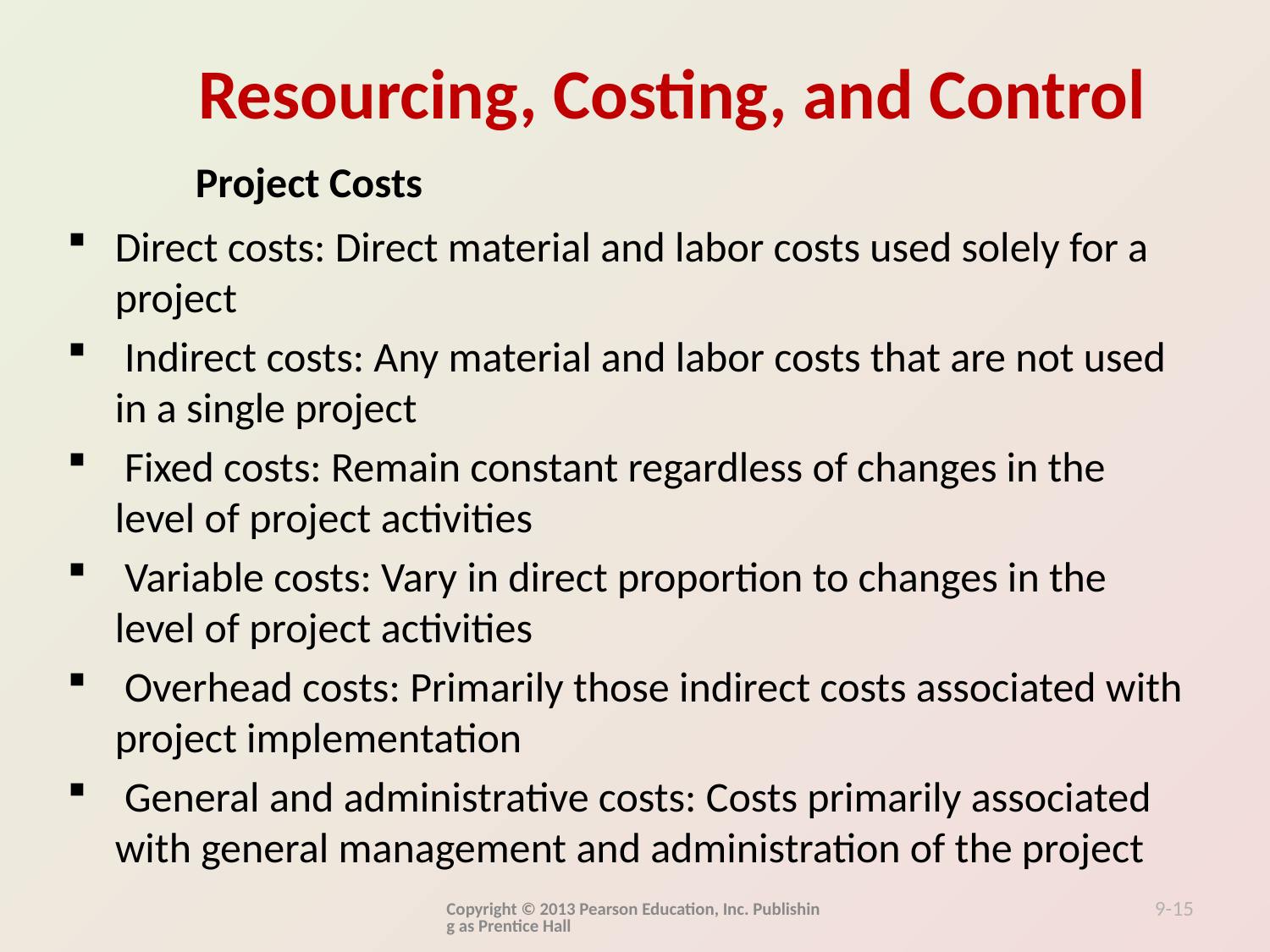

Project Costs
Direct costs: Direct material and labor costs used solely for a project
 Indirect costs: Any material and labor costs that are not used in a single project
 Fixed costs: Remain constant regardless of changes in the level of project activities
 Variable costs: Vary in direct proportion to changes in the level of project activities
 Overhead costs: Primarily those indirect costs associated with project implementation
 General and administrative costs: Costs primarily associated with general management and administration of the project
Copyright © 2013 Pearson Education, Inc. Publishing as Prentice Hall
9-15